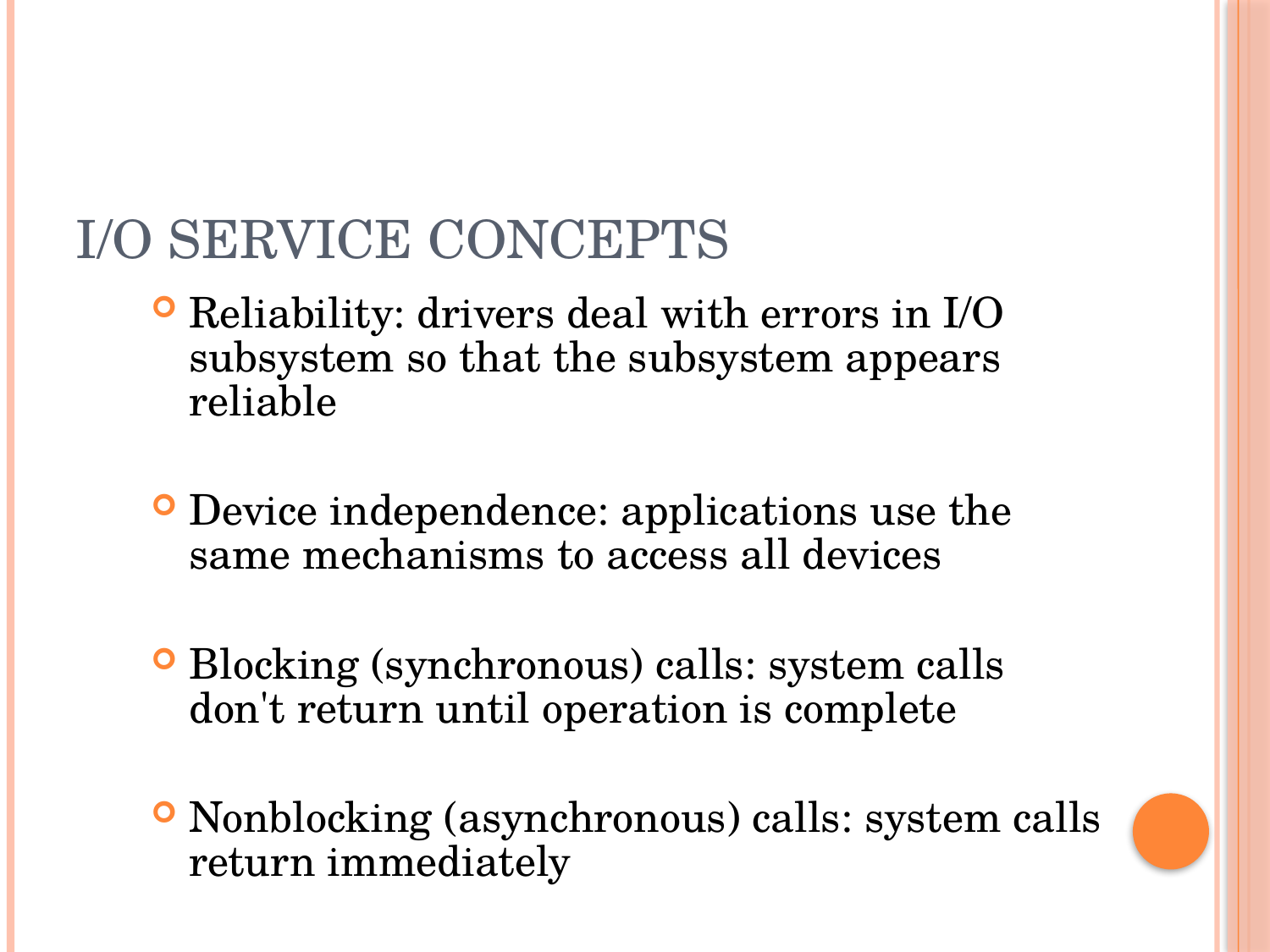

# I/O Service Concepts
Reliability: drivers deal with errors in I/O subsystem so that the subsystem appears reliable

Device independence: applications use the same mechanisms to access all devices

Blocking (synchronous) calls: system calls don't return until operation is complete

Nonblocking (asynchronous) calls: system calls return immediately